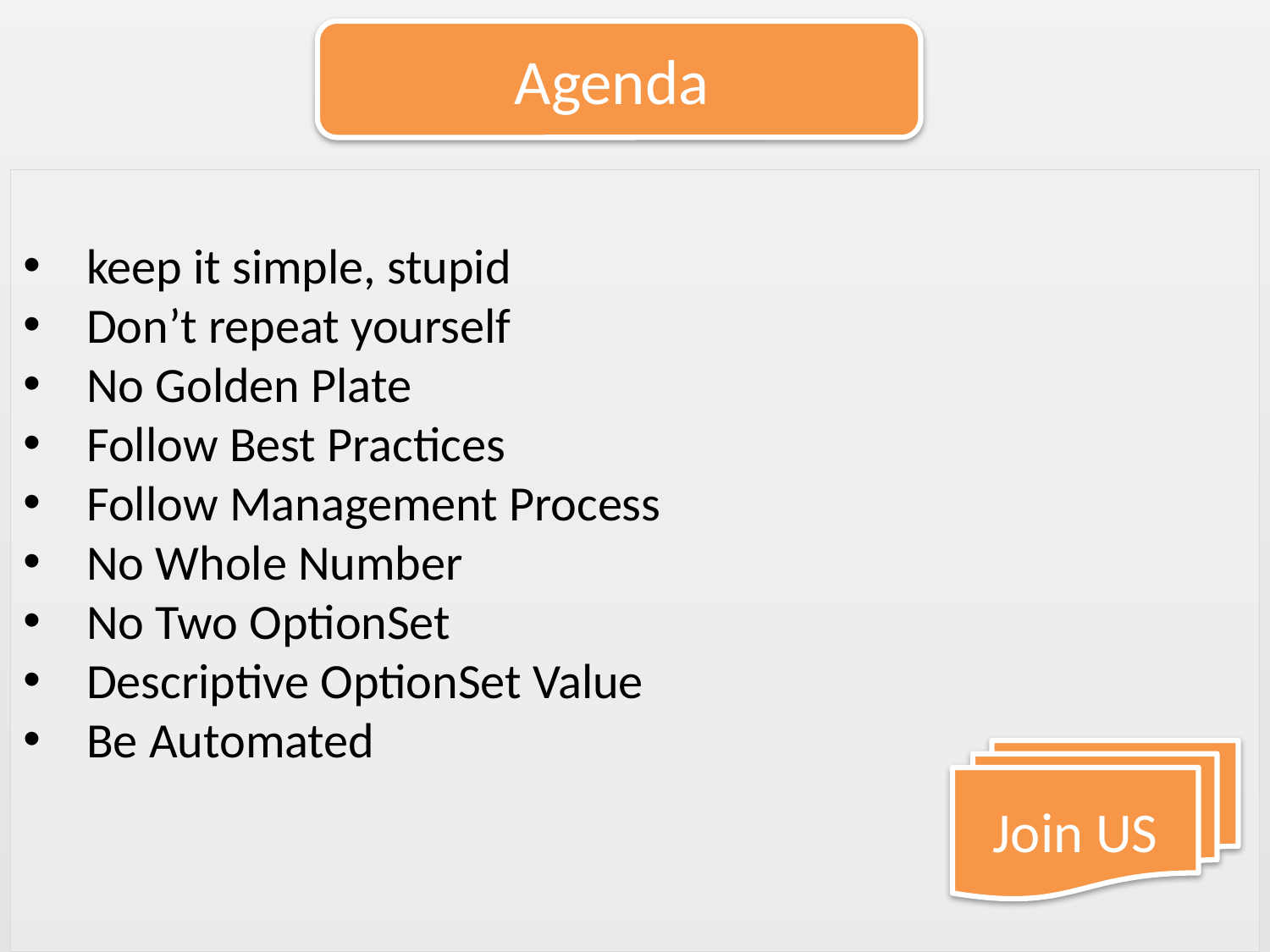

Agenda

keep it simple, stupid
Don’t repeat yourself
No Golden Plate
Follow Best Practices
Follow Management Process
No Whole Number
No Two OptionSet
Descriptive OptionSet Value
Be Automated

Join US